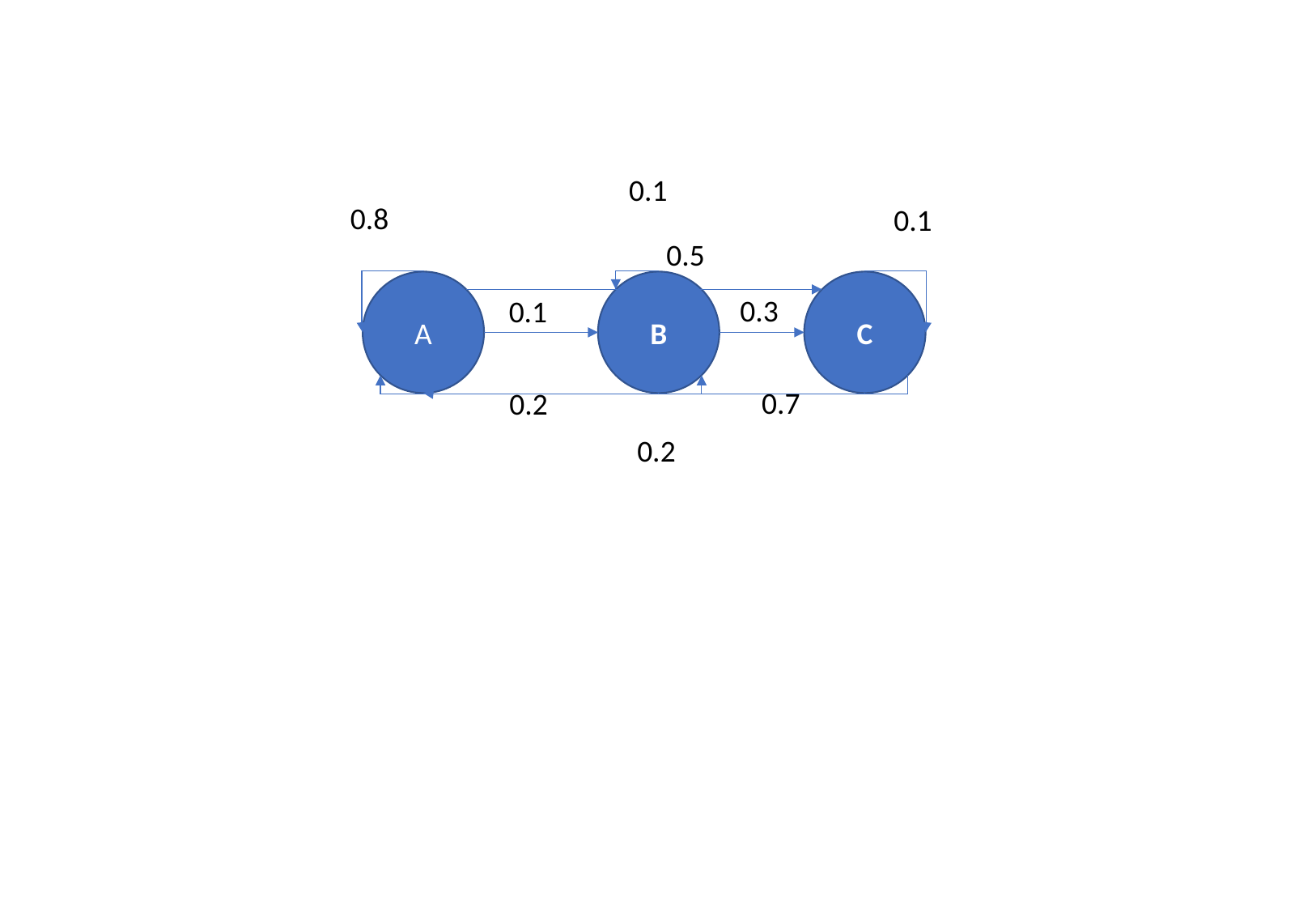

0.1
0.8
0.1
0.5
A
B
C
0.3
0.1
0.7
0.2
0.2